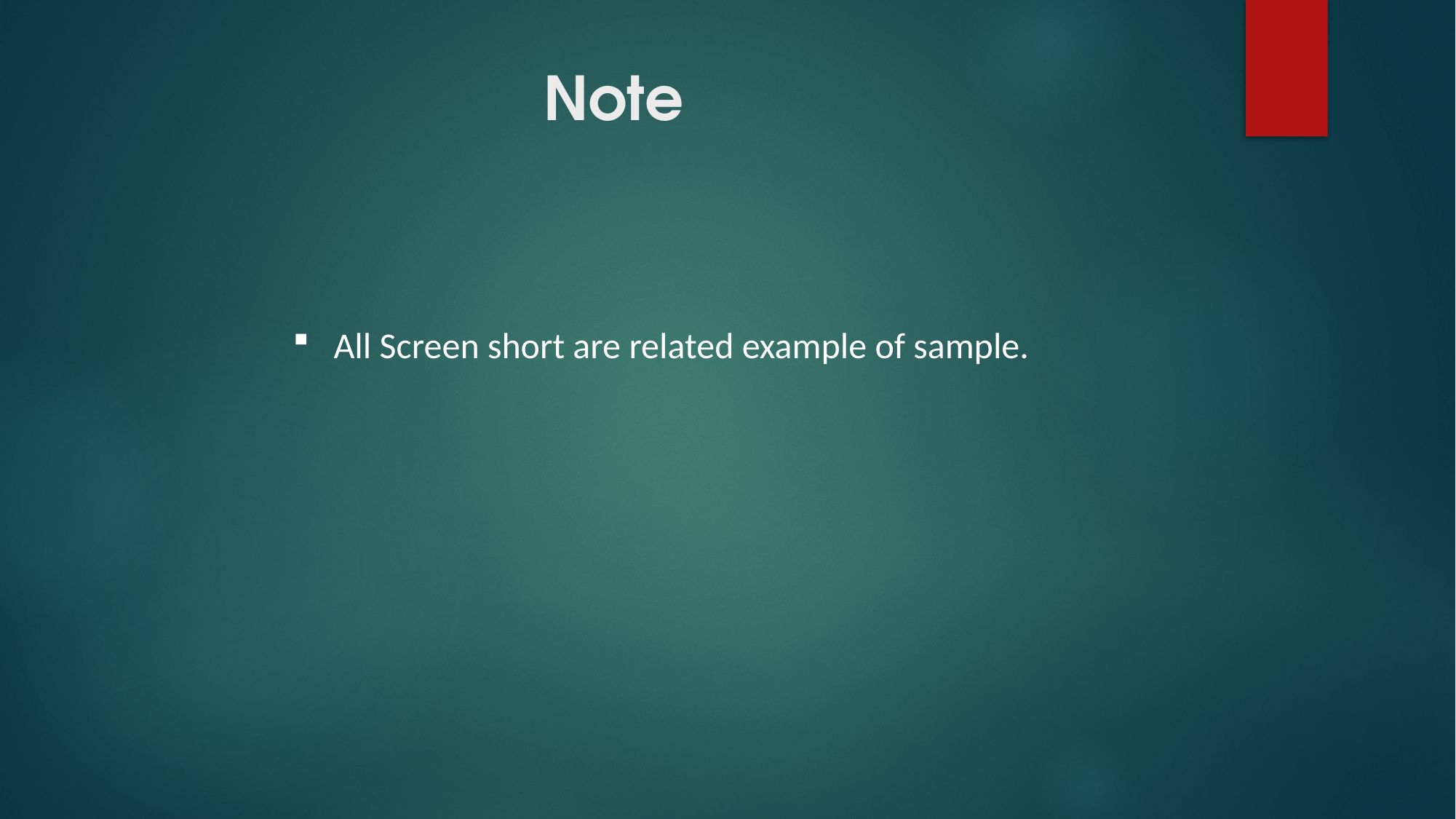

# Note
All Screen short are related example of sample.